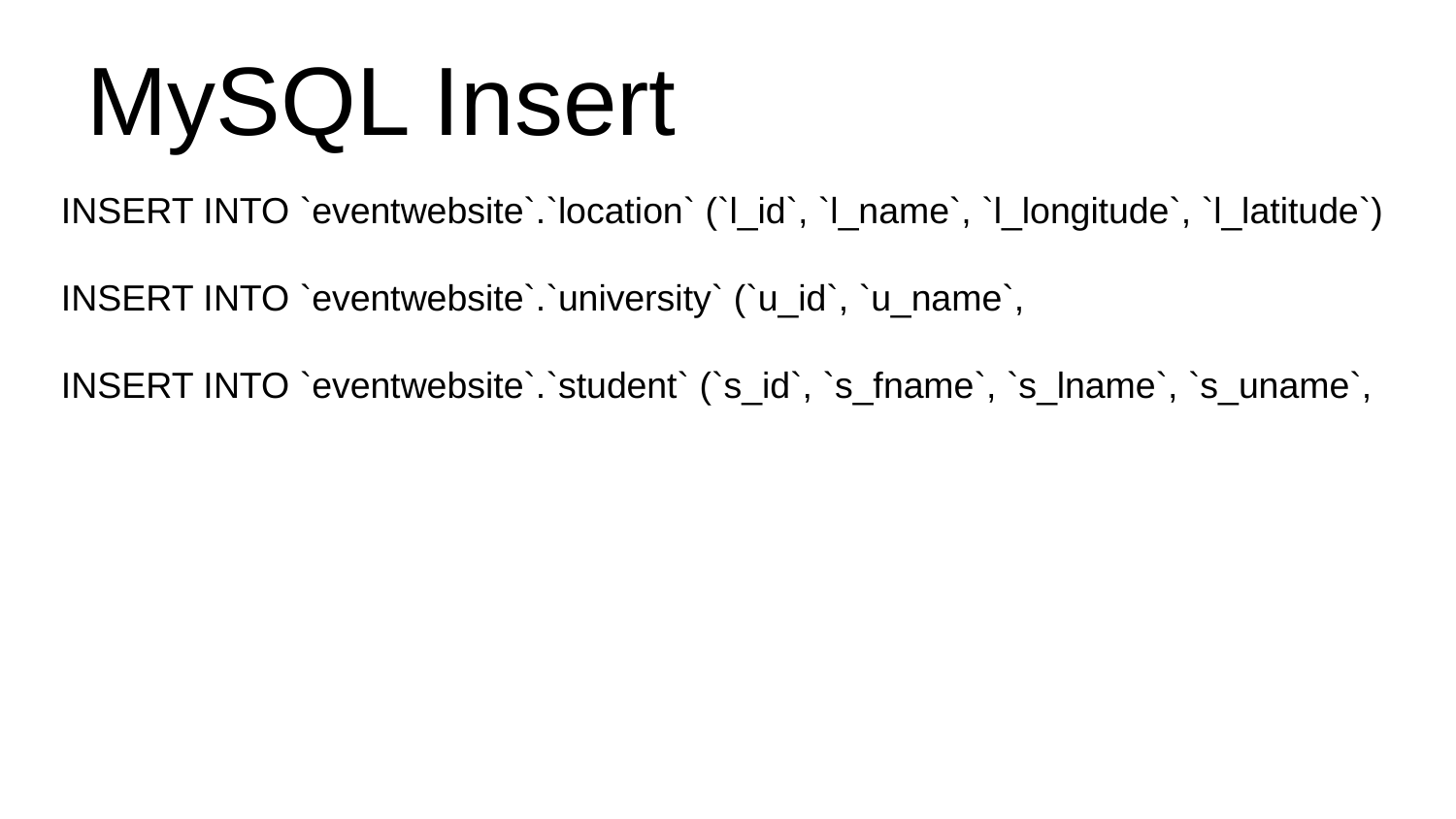

MySQL Insert
INSERT INTO `eventwebsite`.`location` (`l_id`, `l_name`, `l_longitude`, `l_latitude`) 			VALUES ('1', 'UCF', '28.603', '-81.200');

INSERT INTO `eventwebsite`.`university` (`u_id`, `u_name`, 						`u_numstud`,`u_location`, 	`u_description`, `u_emaildomain`) VALUES 			('1', 'UCF', '5', '1', 'University of 	Central Florida', 'knights.ucf.edu');

INSERT INTO `eventwebsite`.`student` (`s_id`, `s_fname`, `s_lname`, `s_uname`, 	`s_pw`, 	`s_email`, `u_id`) VALUES ('2', 'Andrew', 'Mendoza', 'AM2', '123', 		'AM2@knights.ucf.edu', '1');